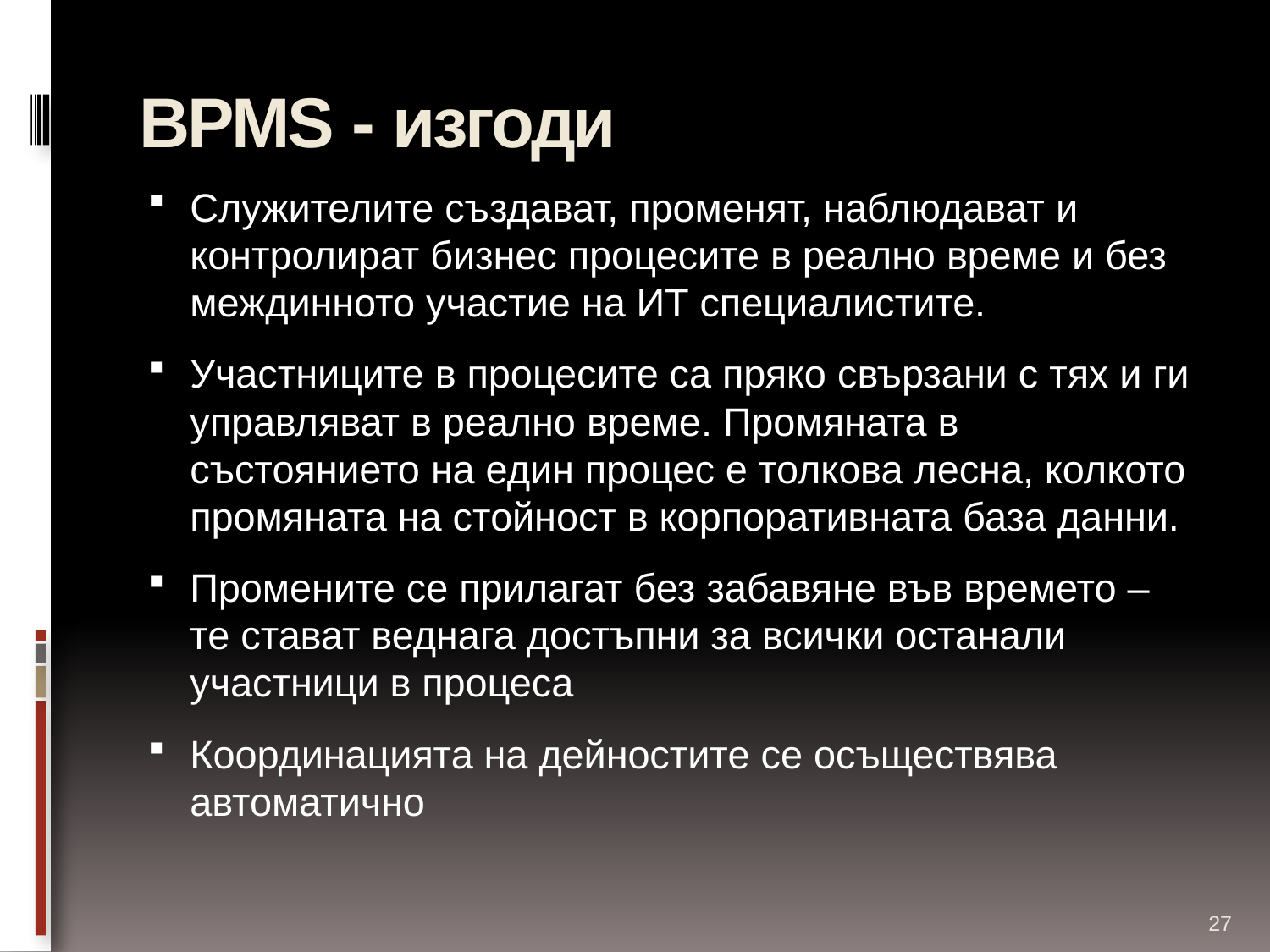

# BPMS - изгоди
Служителите създават, променят, наблюдават и контролират бизнес процесите в реално време и без междинното участие на ИТ специалистите.
Участниците в процесите са пряко свързани с тях и ги управляват в реално време. Промяната в състоянието на един процес е толкова лесна, колкото промяната на стойност в корпоративната база данни.
Промените се прилагат без забавяне във времето – те стават веднага достъпни за всички останали участници в процеса
Координацията на дейностите се осъществява автоматично

27